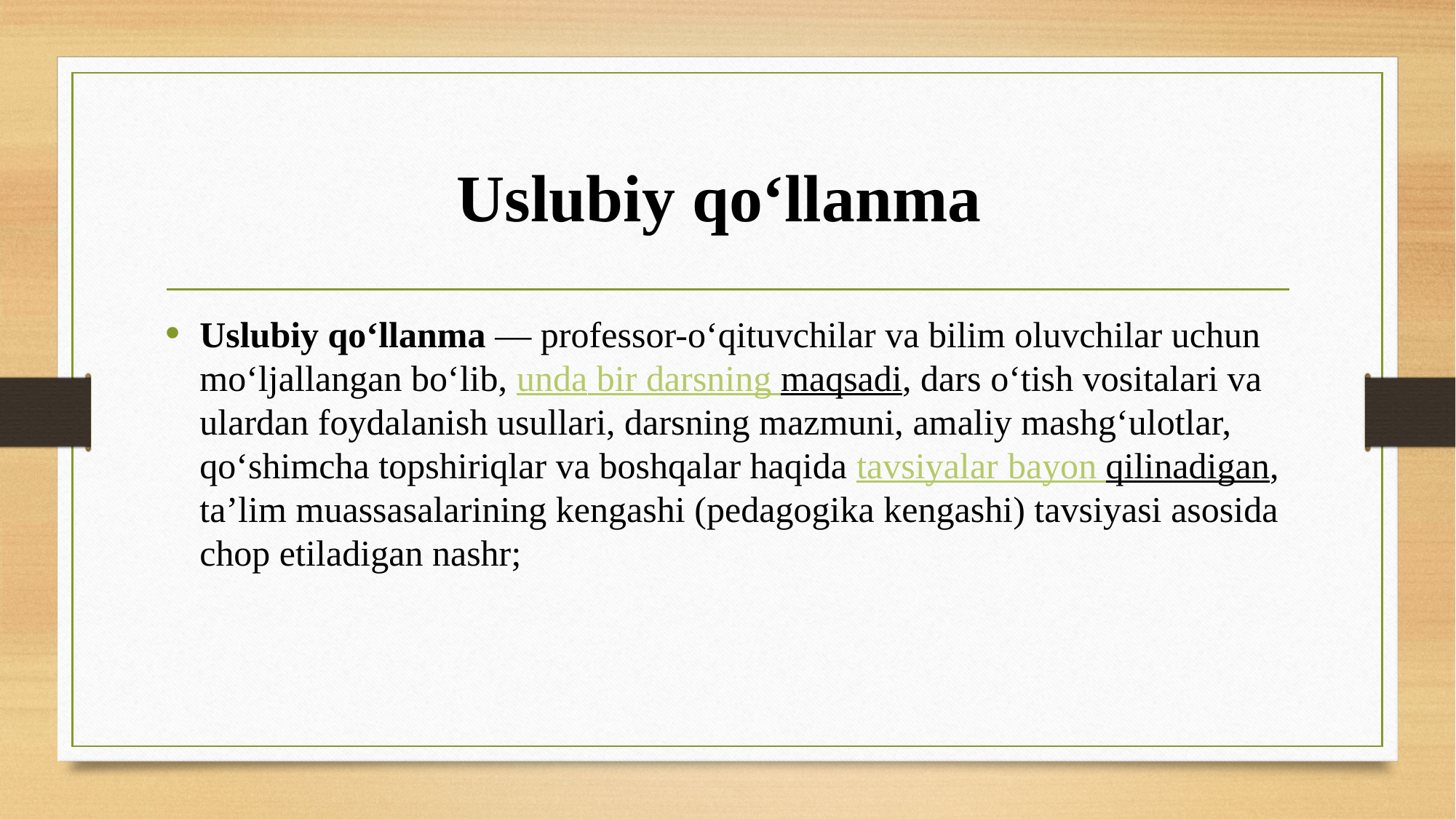

# Uslubiy qo‘llanma
Uslubiy qo‘llanma — professor-o‘qituvchilar va bilim oluvchilar uchun mo‘ljallangan bo‘lib, unda bir darsning maqsadi, dars o‘tish vositalari va ulardan foydalanish usullari, darsning mazmuni, amaliy mashg‘ulotlar, qo‘shimcha topshiriqlar va boshqalar haqida tavsiyalar bayon qilinadigan, ta’lim muassasalarining kengashi (pedagogika kengashi) tavsiyasi asosida chop etiladigan nashr;